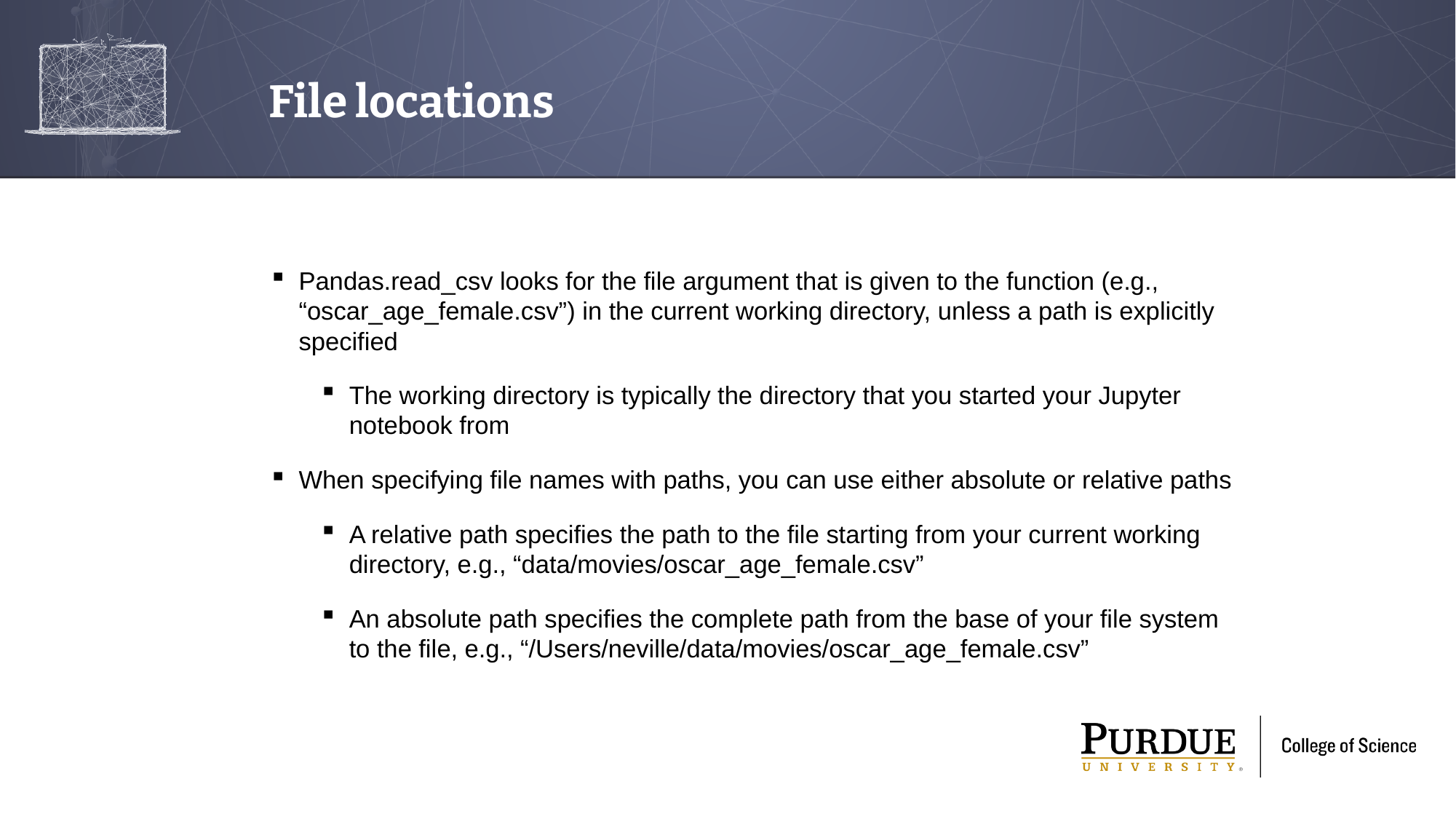

# File locations

Pandas.read_csv looks for the file argument that is given to the function (e.g., “oscar_age_female.csv”) in the current working directory, unless a path is explicitly specified
The working directory is typically the directory that you started your Jupyter notebook from
When specifying file names with paths, you can use either absolute or relative paths
A relative path specifies the path to the file starting from your current working directory, e.g., “data/movies/oscar_age_female.csv”
An absolute path specifies the complete path from the base of your file system to the file, e.g., “/Users/neville/data/movies/oscar_age_female.csv”